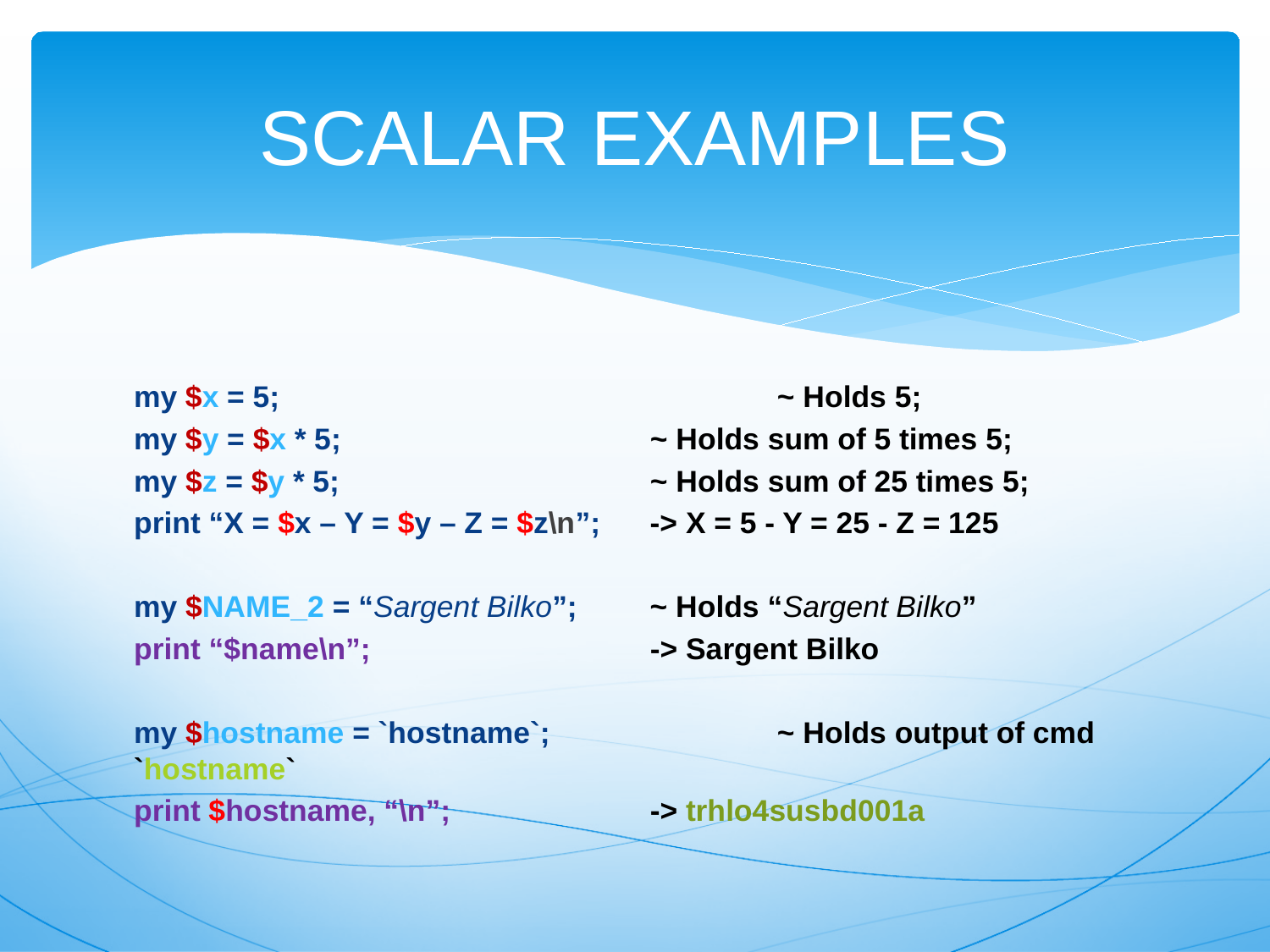

# SCALAR EXAMPLES
my $x = 5;				 ~ Holds 5;
my $y = $x * 5;			 ~ Holds sum of 5 times 5;
my $z = $y * 5;			 ~ Holds sum of 25 times 5;
print “X = $x – Y = $y – Z = $z\n”;	 -> X = 5 - Y = 25 - Z = 125

my $NAME_2 = “Sargent Bilko”;	 ~ Holds “Sargent Bilko”
print “$name\n”;			 -> Sargent Bilko

my $hostname = `hostname`;		 ~ Holds output of cmd `hostname`
print $hostname, “\n”;		 -> trhlo4susbd001a